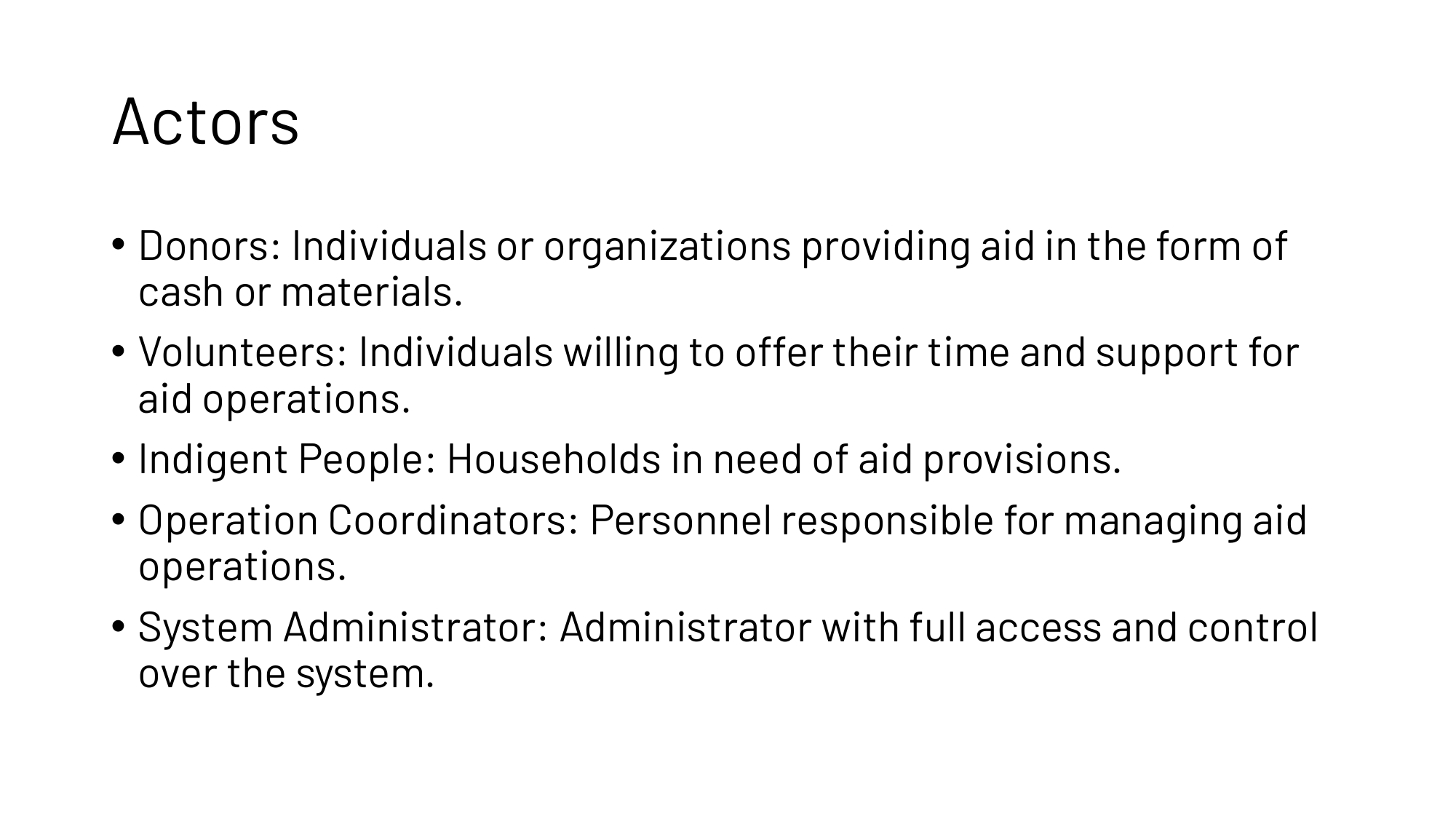

# Actors
Donors: Individuals or organizations providing aid in the form of cash or materials.
Volunteers: Individuals willing to offer their time and support for aid operations.
Indigent People: Households in need of aid provisions.
Operation Coordinators: Personnel responsible for managing aid operations.
System Administrator: Administrator with full access and control over the system.